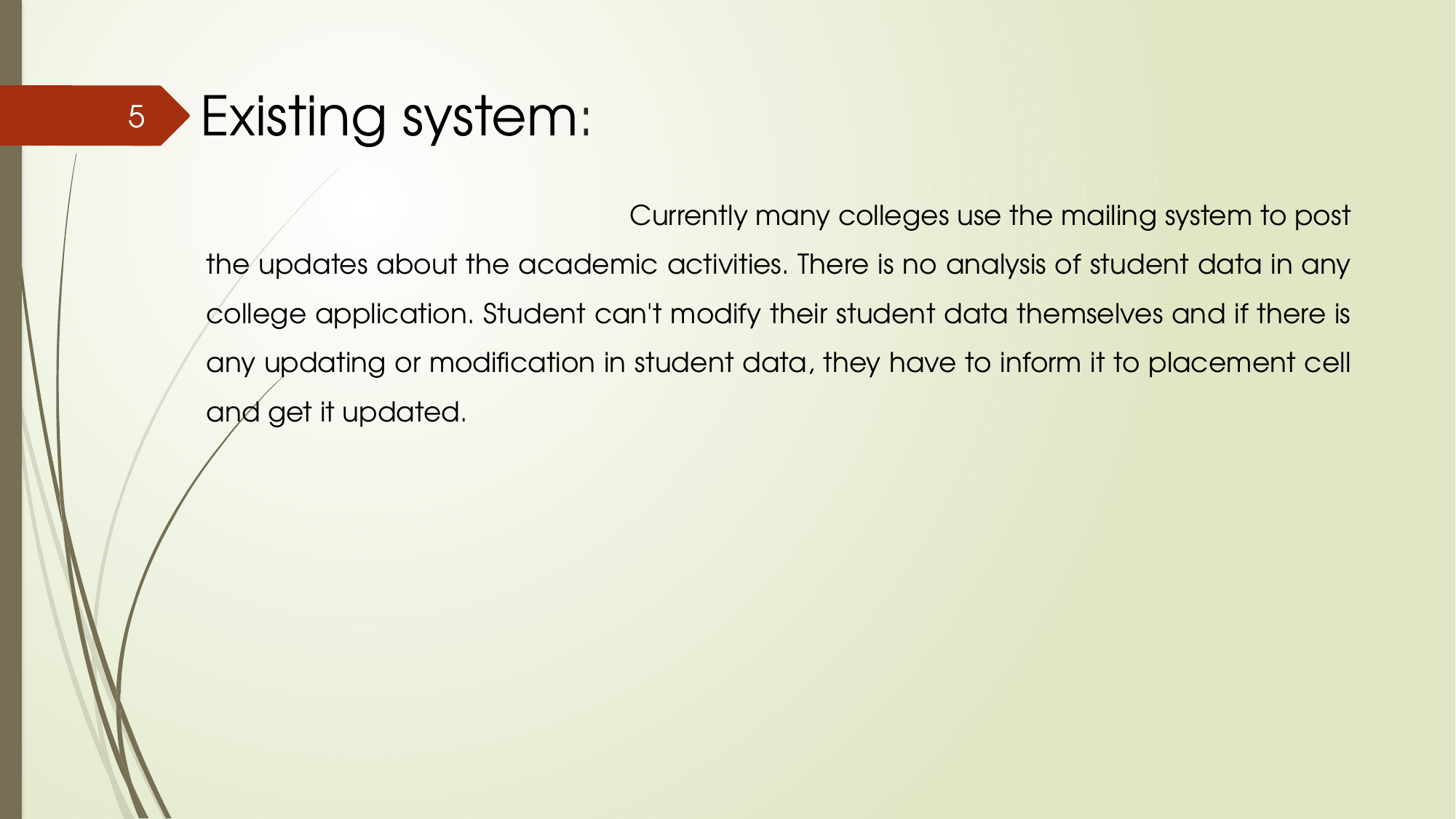

Existing system:
5
                                                      Currently many colleges use the mailing system to post the updates about the academic activities. There is no analysis of student data in any college application. Student can't modify their student data themselves and if there is any updating or modification in student data, they have to inform it to placement cell and get it updated.